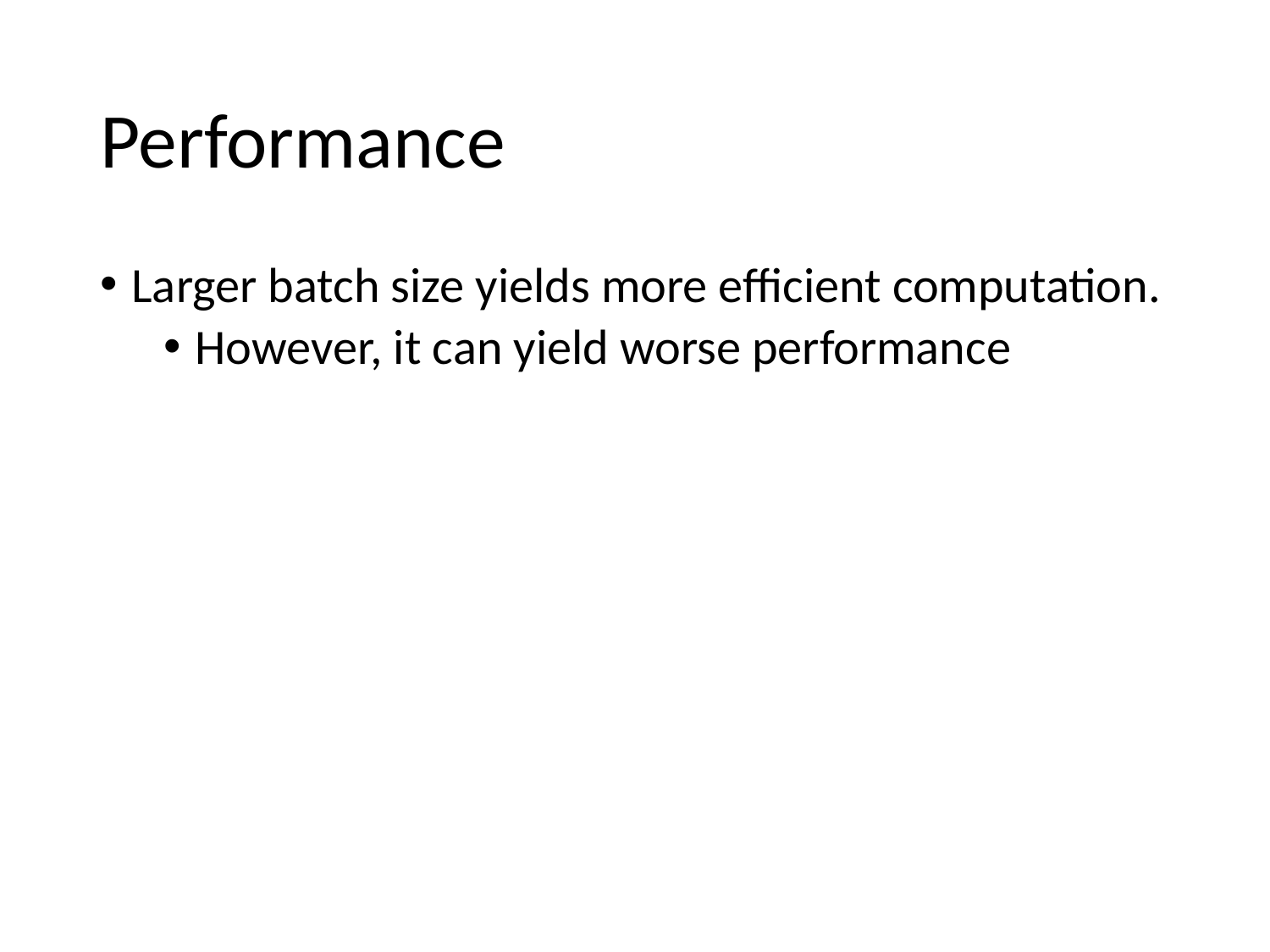

# Performance
Larger batch size yields more efficient computation.
However, it can yield worse performance